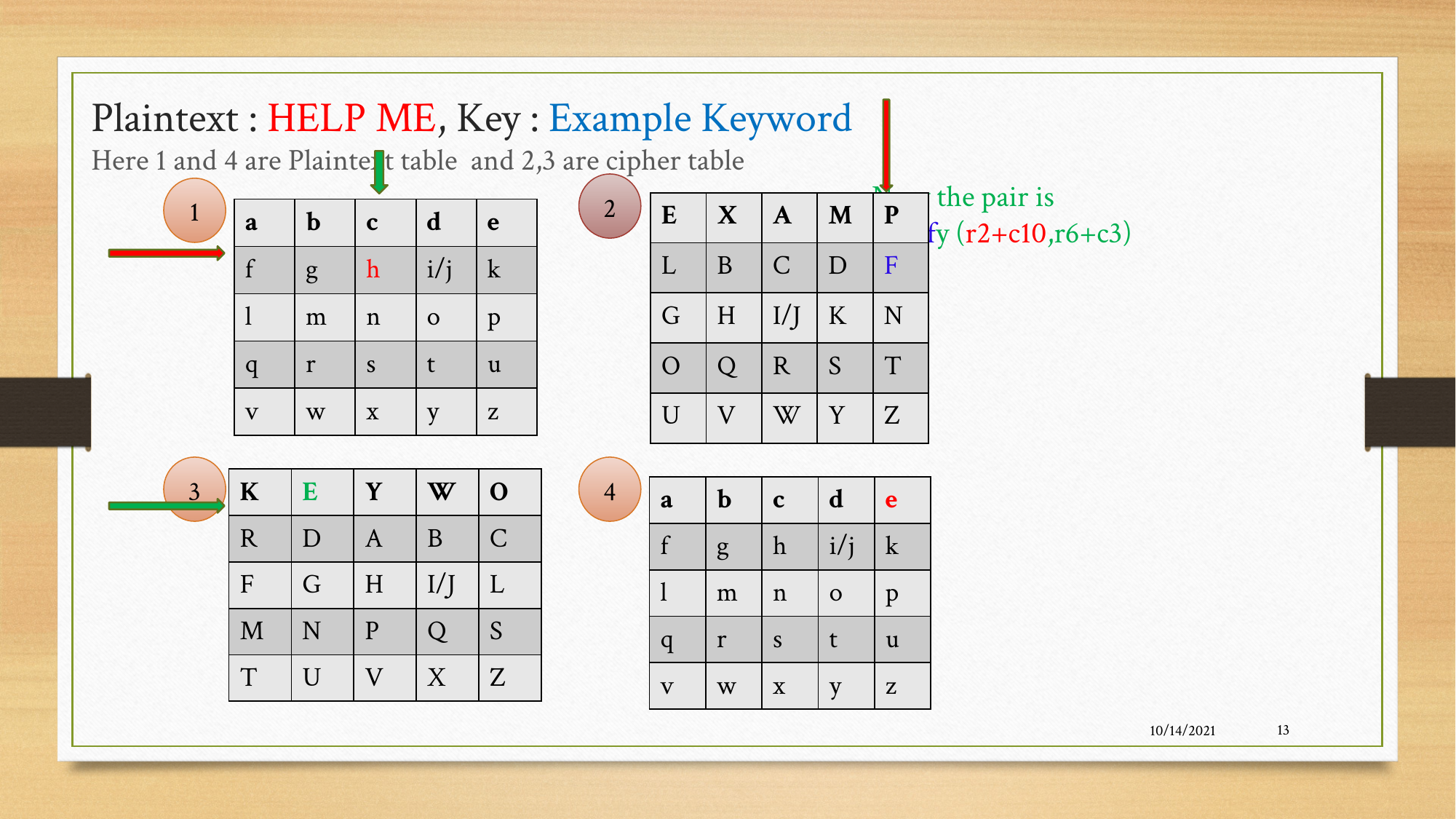

# Plaintext : HELP ME, Key : Example Keyword Here 1 and 4 are Plaintext table  and 2,3 are cipher table Now the pair is HE=fy (r2+c10,r6+c3)

2
1
| E | X | A | M | P |
| --- | --- | --- | --- | --- |
| L | B | C | D | F |
| G | H | I/J | K | N |
| O | Q | R | S | T |
| U | V | W | Y | Z |

| a | b | c | d | e |
| --- | --- | --- | --- | --- |
| f | g | h | i/j | k |
| l | m | n | o | p |
| q | r | s | t | u |
| v | w | x | y | z |

3
4
| K | E | Y | W | O |
| --- | --- | --- | --- | --- |
| R | D | A | B | C |
| F | G | H | I/J | L |
| M | N | P | Q | S |
| T | U | V | X | Z |
| a | b | c | d | e |
| --- | --- | --- | --- | --- |
| f | g | h | i/j | k |
| l | m | n | o | p |
| q | r | s | t | u |
| v | w | x | y | z |
10/14/2021
13